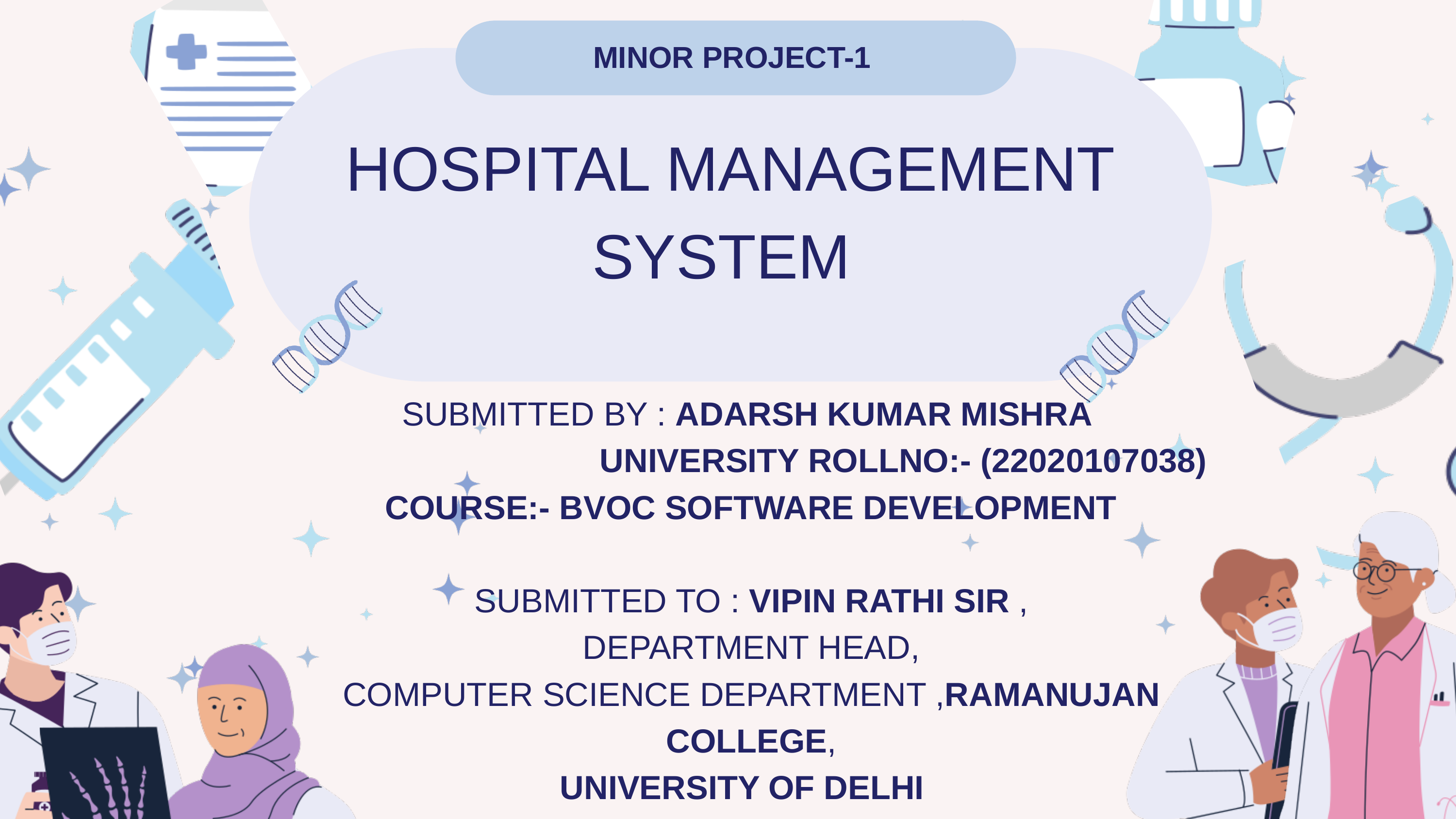

MINOR PROJECT-1

HOSPITAL MANAGEMENT SYSTEM

SUBMITTED BY : ADARSH KUMAR MISHRA
                                 UNIVERSITY ROLLNO:- (22020107038)
COURSE:- BVOC SOFTWARE DEVELOPMENT

SUBMITTED TO : VIPIN RATHI SIR ,
DEPARTMENT HEAD,
COMPUTER SCIENCE DEPARTMENT ,RAMANUJAN COLLEGE,
UNIVERSITY OF DELHI